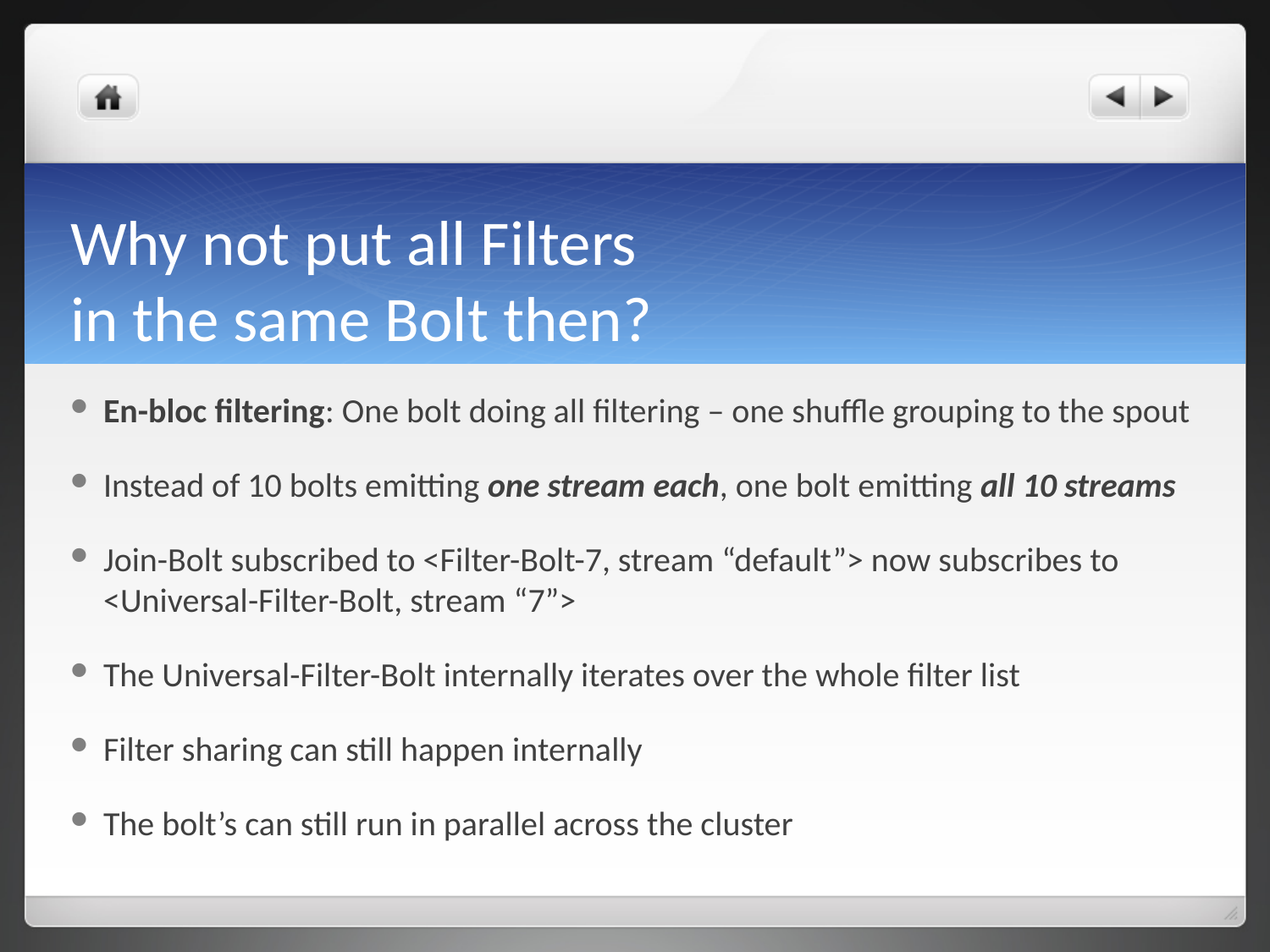

# Why not put all Filters in the same Bolt then?
En-bloc filtering: One bolt doing all filtering – one shuffle grouping to the spout
Instead of 10 bolts emitting one stream each, one bolt emitting all 10 streams
Join-Bolt subscribed to <Filter-Bolt-7, stream “default”> now subscribes to <Universal-Filter-Bolt, stream “7”>
The Universal-Filter-Bolt internally iterates over the whole filter list
Filter sharing can still happen internally
The bolt’s can still run in parallel across the cluster